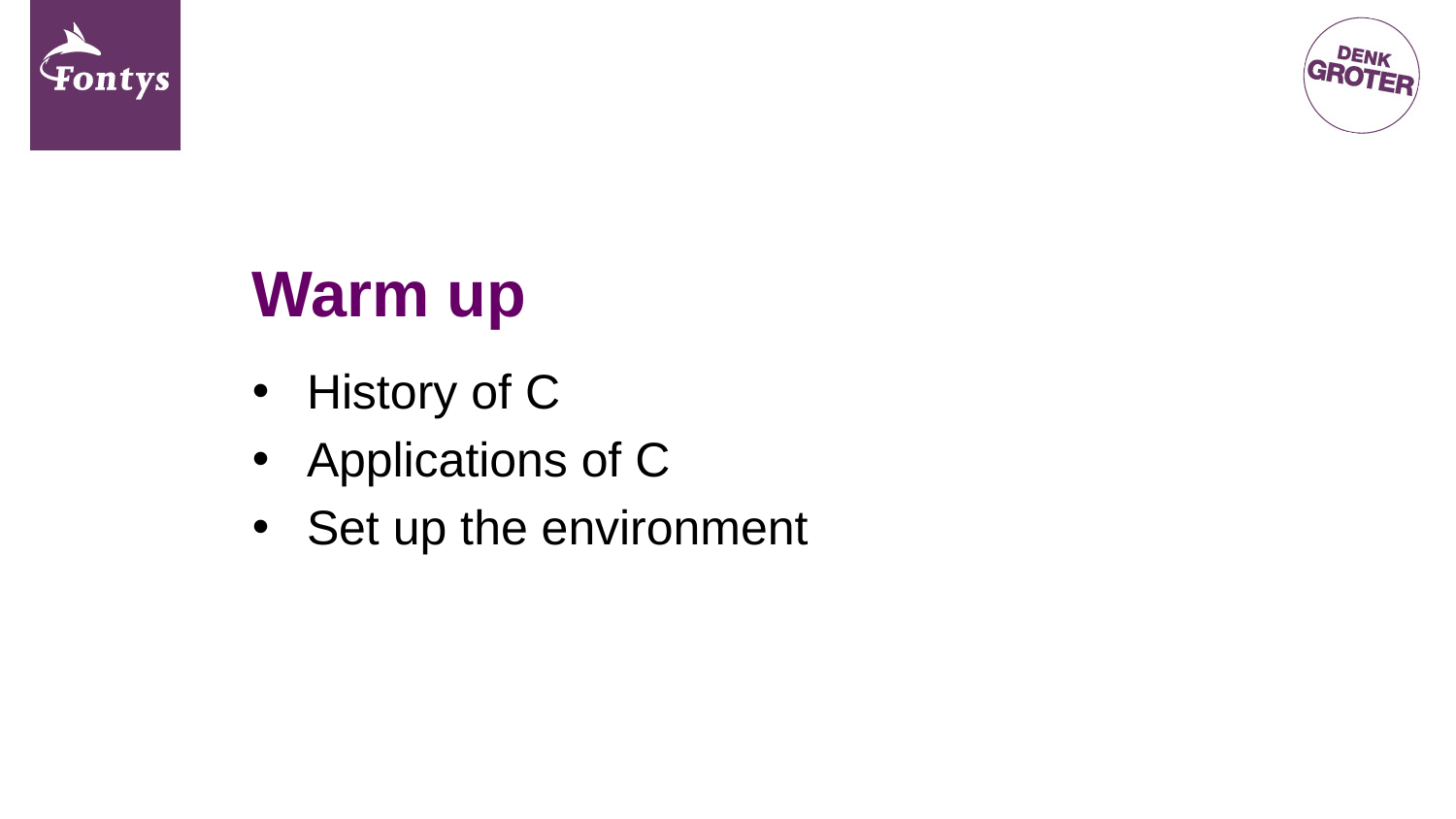

# Warm up
History of C
Applications of C
Set up the environment